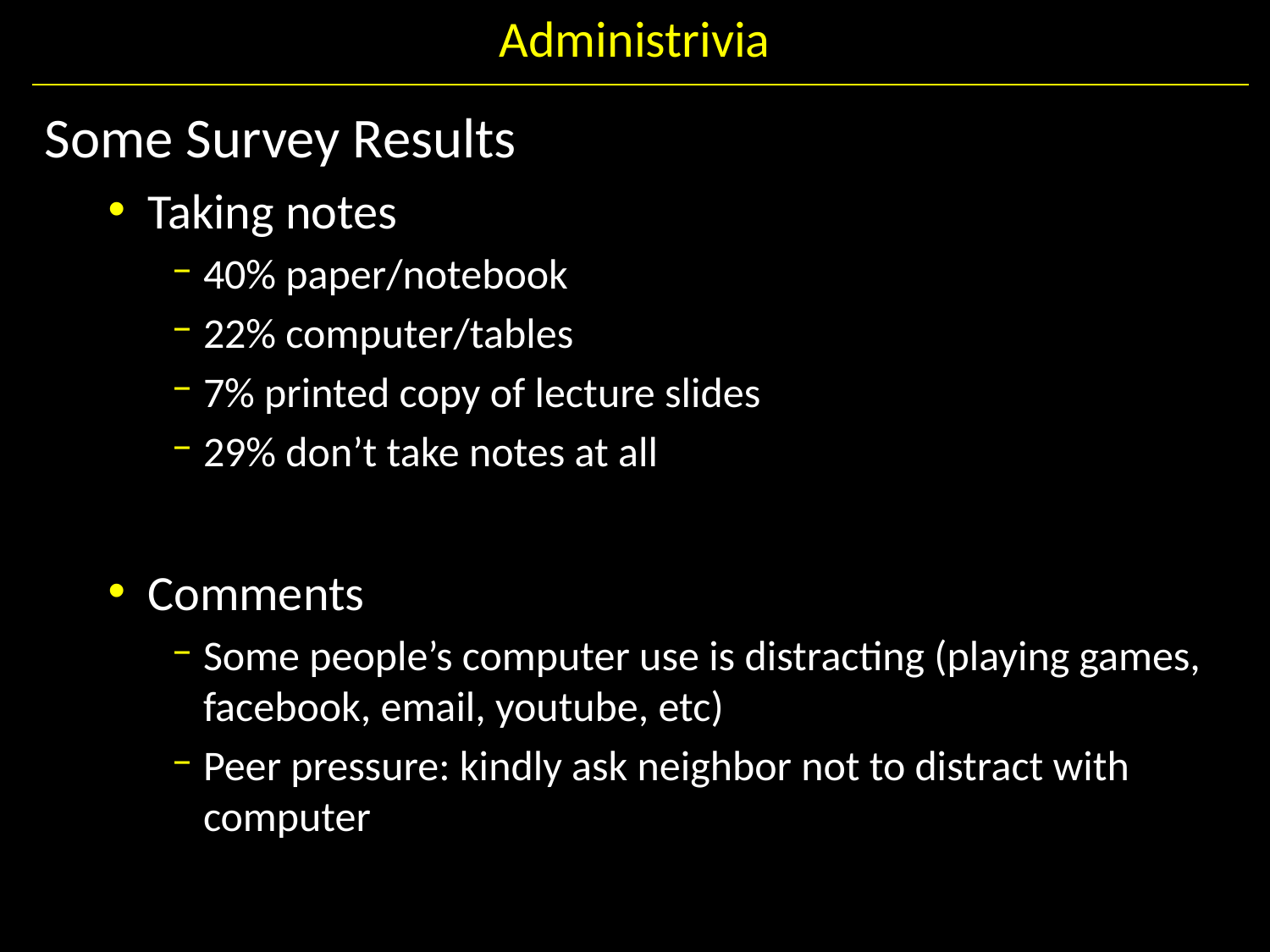

# Administrivia
Some Survey Results
Taking notes
40% paper/notebook
22% computer/tables
7% printed copy of lecture slides
29% don’t take notes at all

Comments
Some people’s computer use is distracting (playing games, facebook, email, youtube, etc)
Peer pressure: kindly ask neighbor not to distract with computer